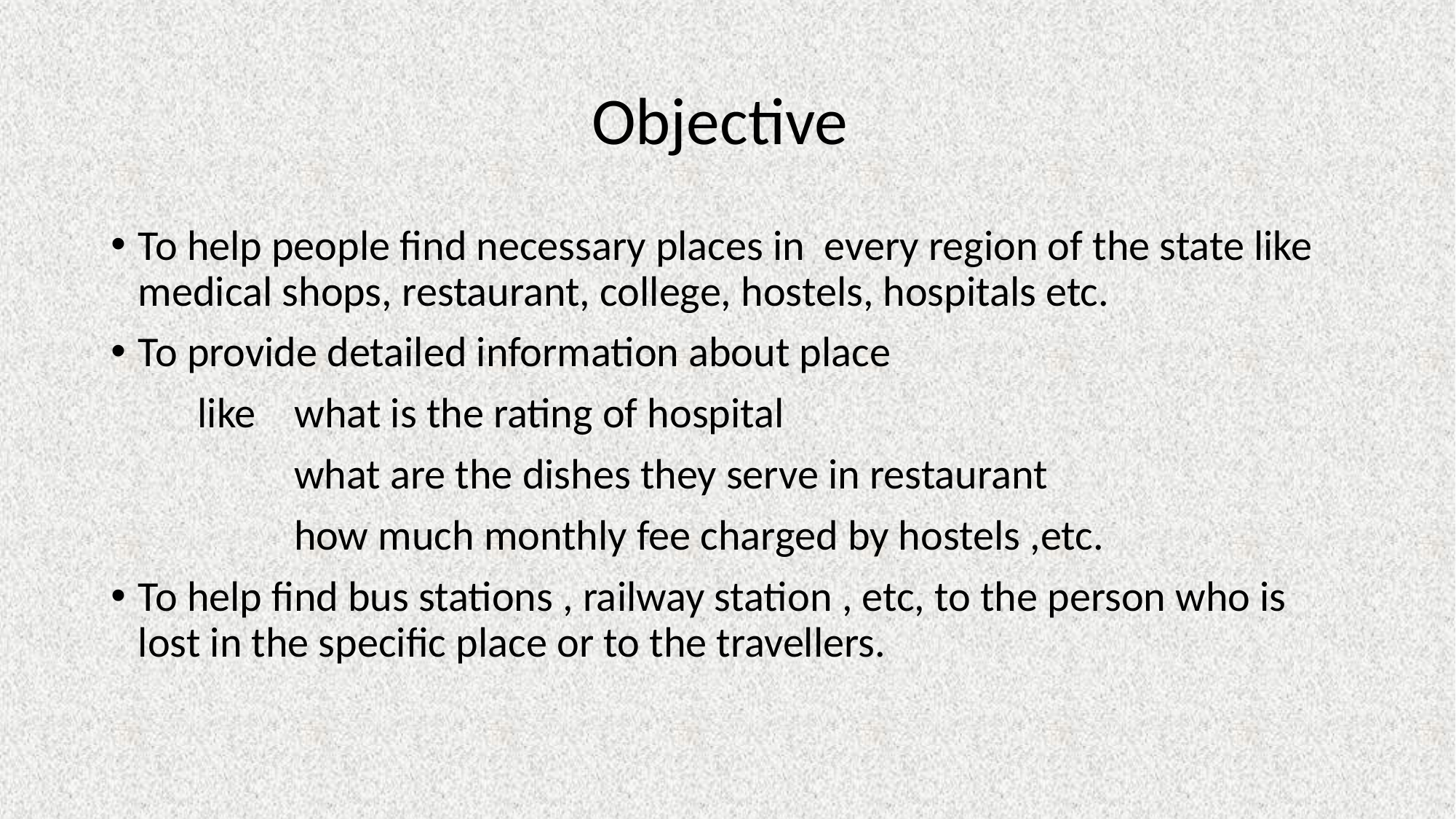

# Objective
To help people find necessary places in  every region of the state like medical shops, restaurant, college, hostels, hospitals etc.
To provide detailed information about place
         like    what is the rating of hospital
                   what are the dishes they serve in restaurant
                   how much monthly fee charged by hostels ,etc.
To help find bus stations , railway station , etc, to the person who is lost in the specific place or to the travellers.